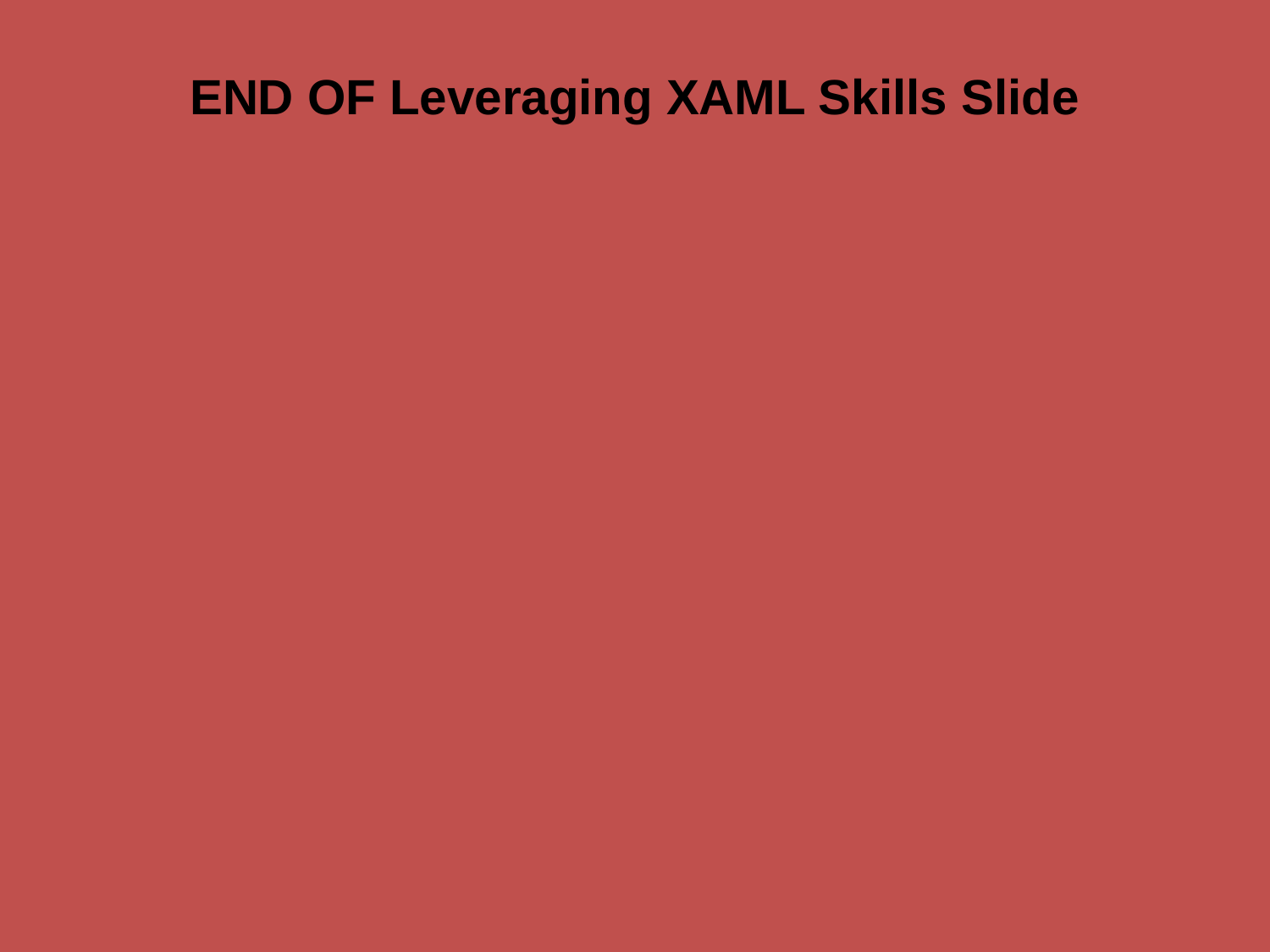

# END OF Leveraging XAML Skills Slide